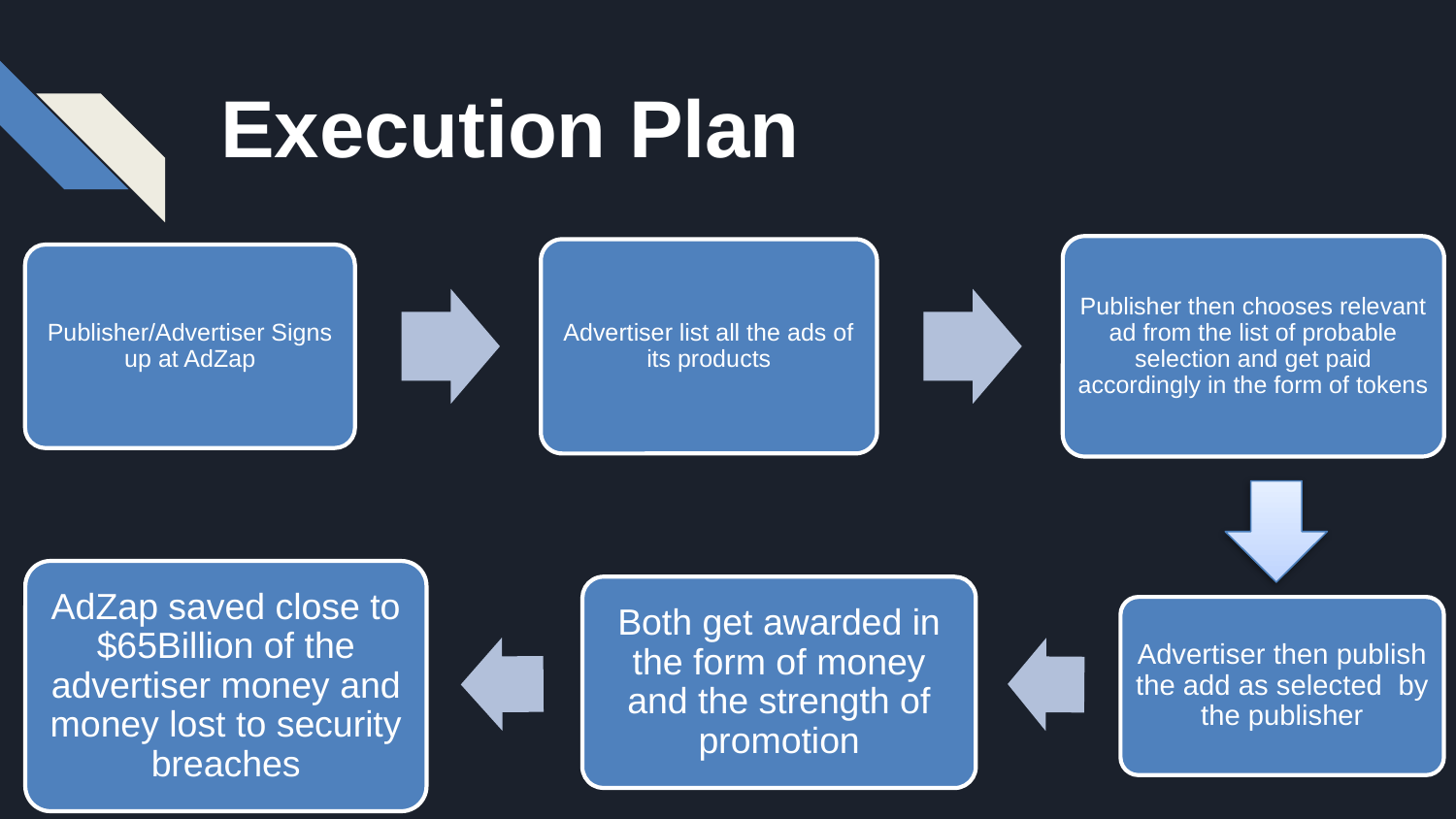

Execution Plan
Publisher/Advertiser Signs up at AdZap

Advertiser list all the ads of its products

Publisher then chooses relevant ad from the list of probable selection and get paid accordingly in the form of tokens
Advertiser then publish the add as selected  by the publisher

Both get awarded in the form of money and the strength of promotion

AdZap saved close to $65Billion of the advertiser money and money lost to security breaches